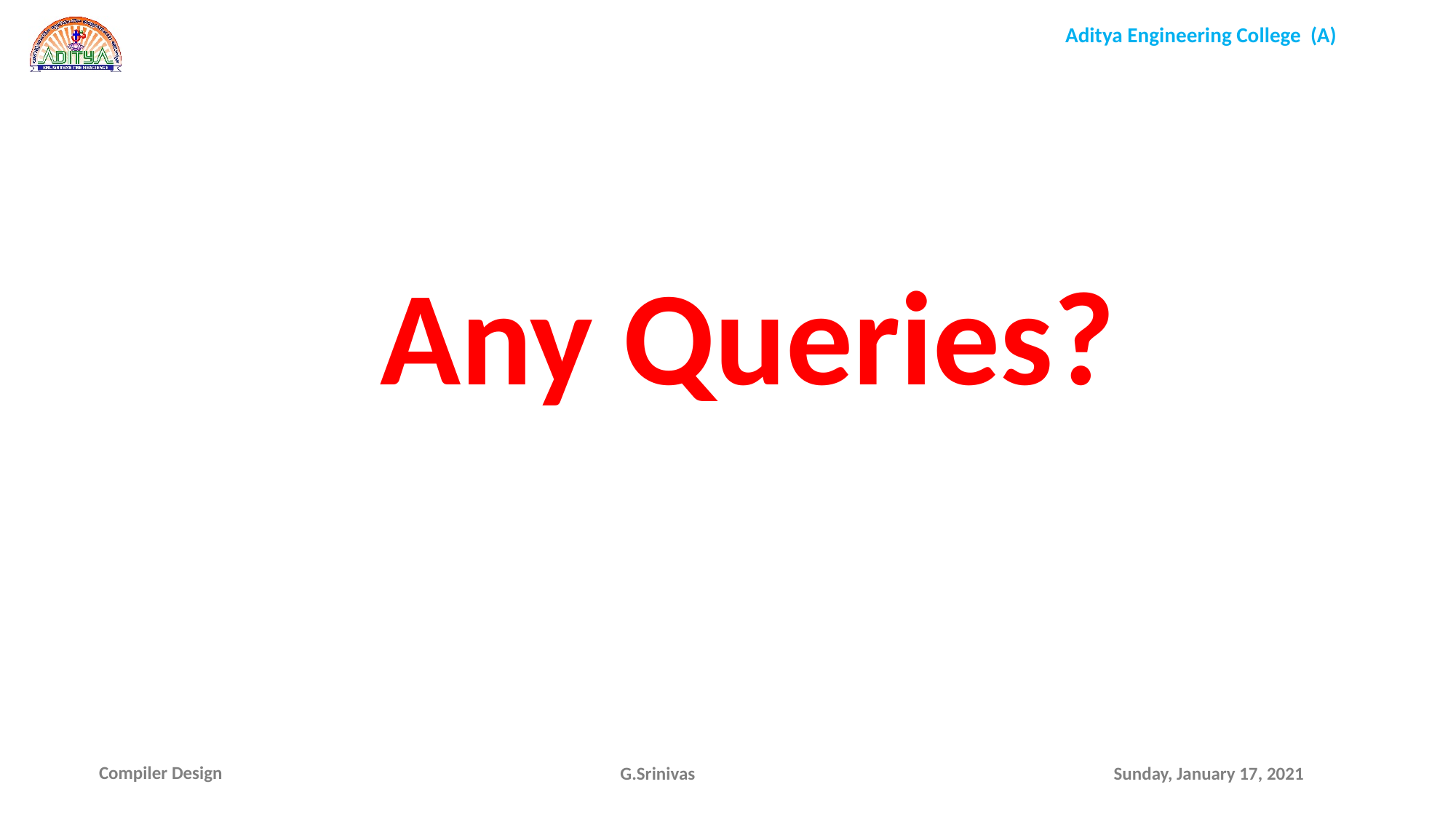

Any Queries?
G.Srinivas
Sunday, January 17, 2021